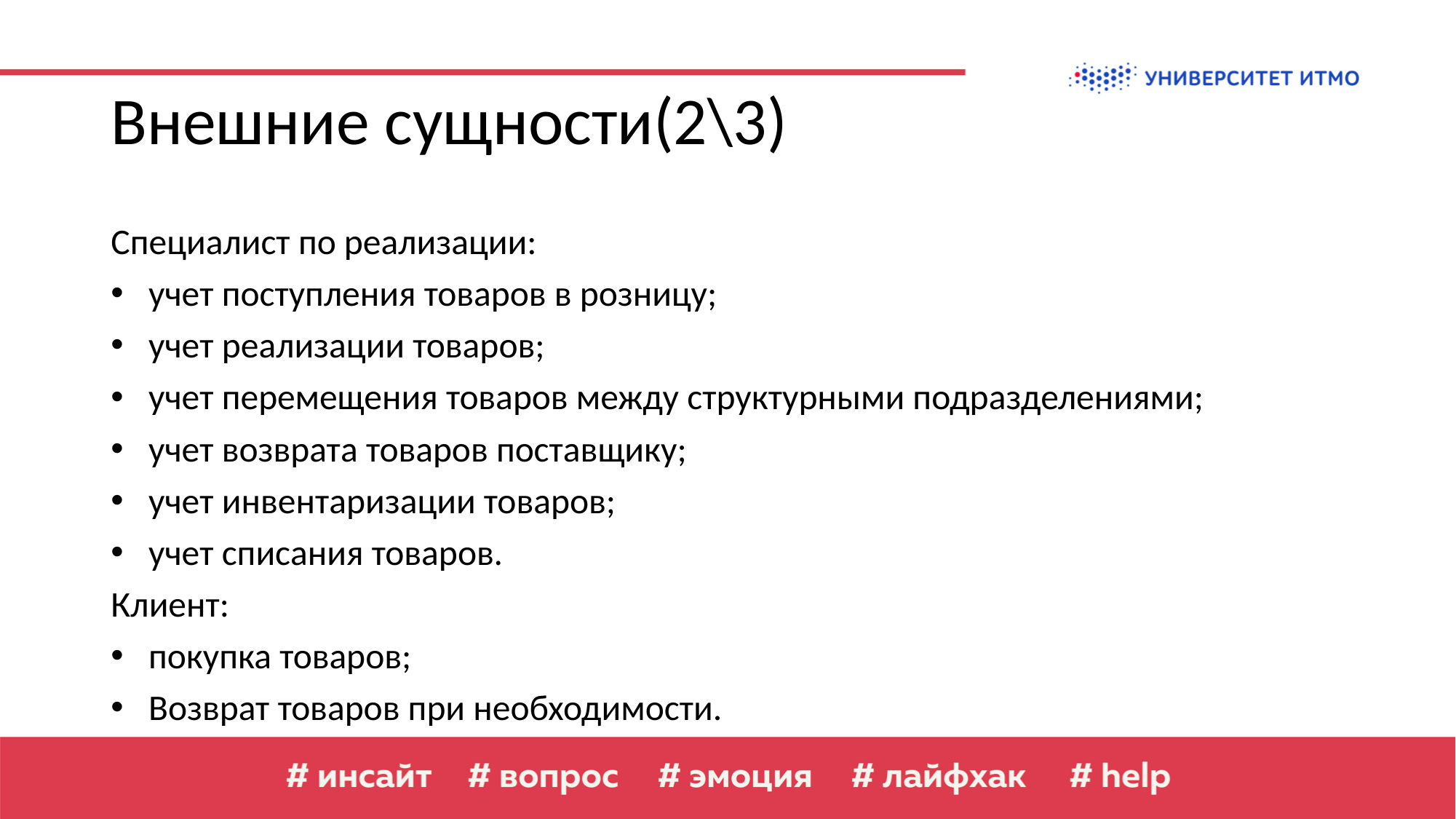

# Внешние сущности(2\3)
Специалист по реализации:
учет поступления товаров в розницу;
учет реализации товаров;
учет перемещения товаров между структурными подразделениями;
учет возврата товаров поставщику;
учет инвентаризации товаров;
учет списания товаров.
Клиент:
покупка товаров;
Возврат товаров при необходимости.